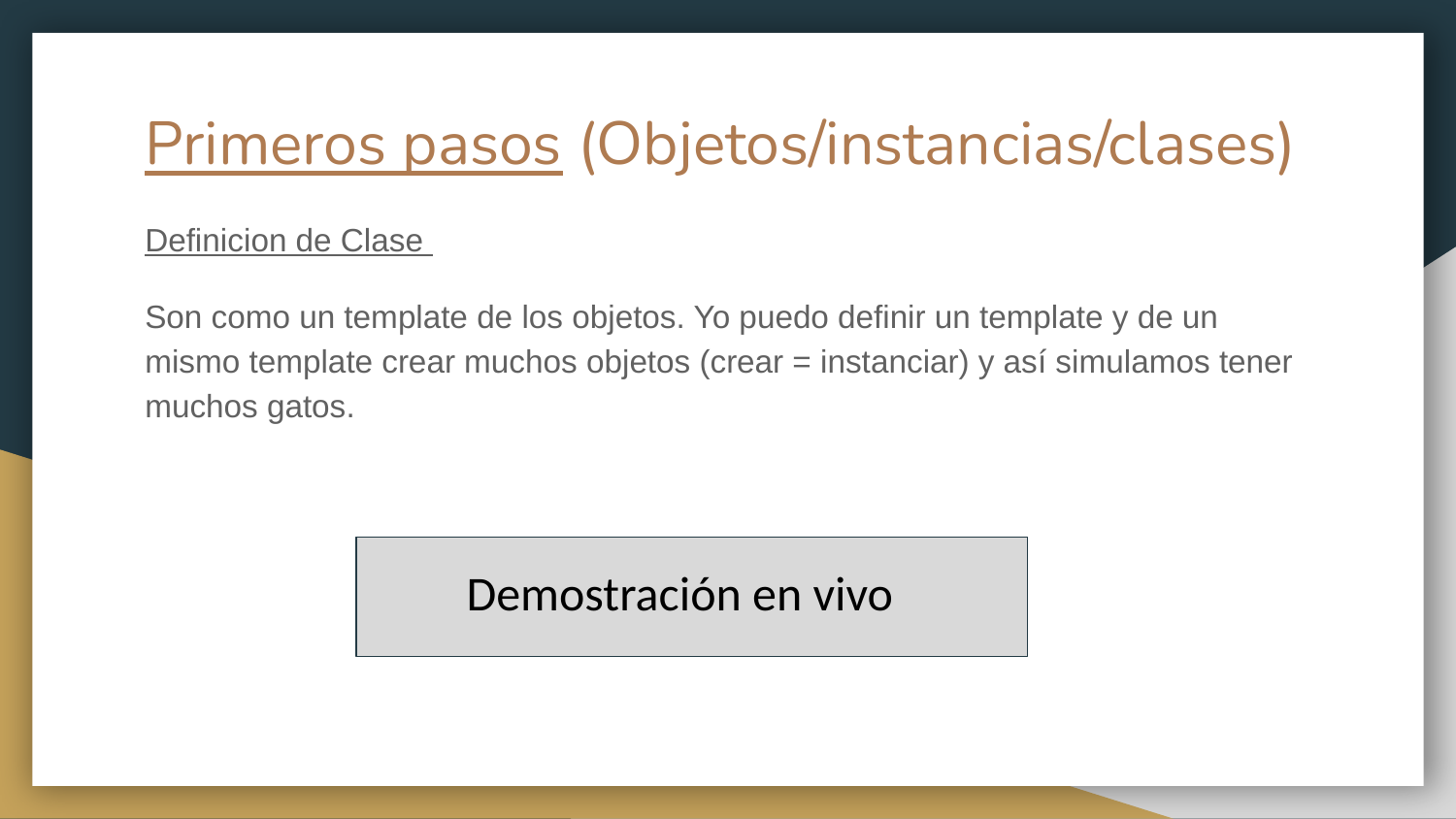

# Primeros pasos (Objetos/instancias/clases)
Definicion de Clase
Son como un template de los objetos. Yo puedo definir un template y de un mismo template crear muchos objetos (crear = instanciar) y así simulamos tener muchos gatos.

Demostración en vivo